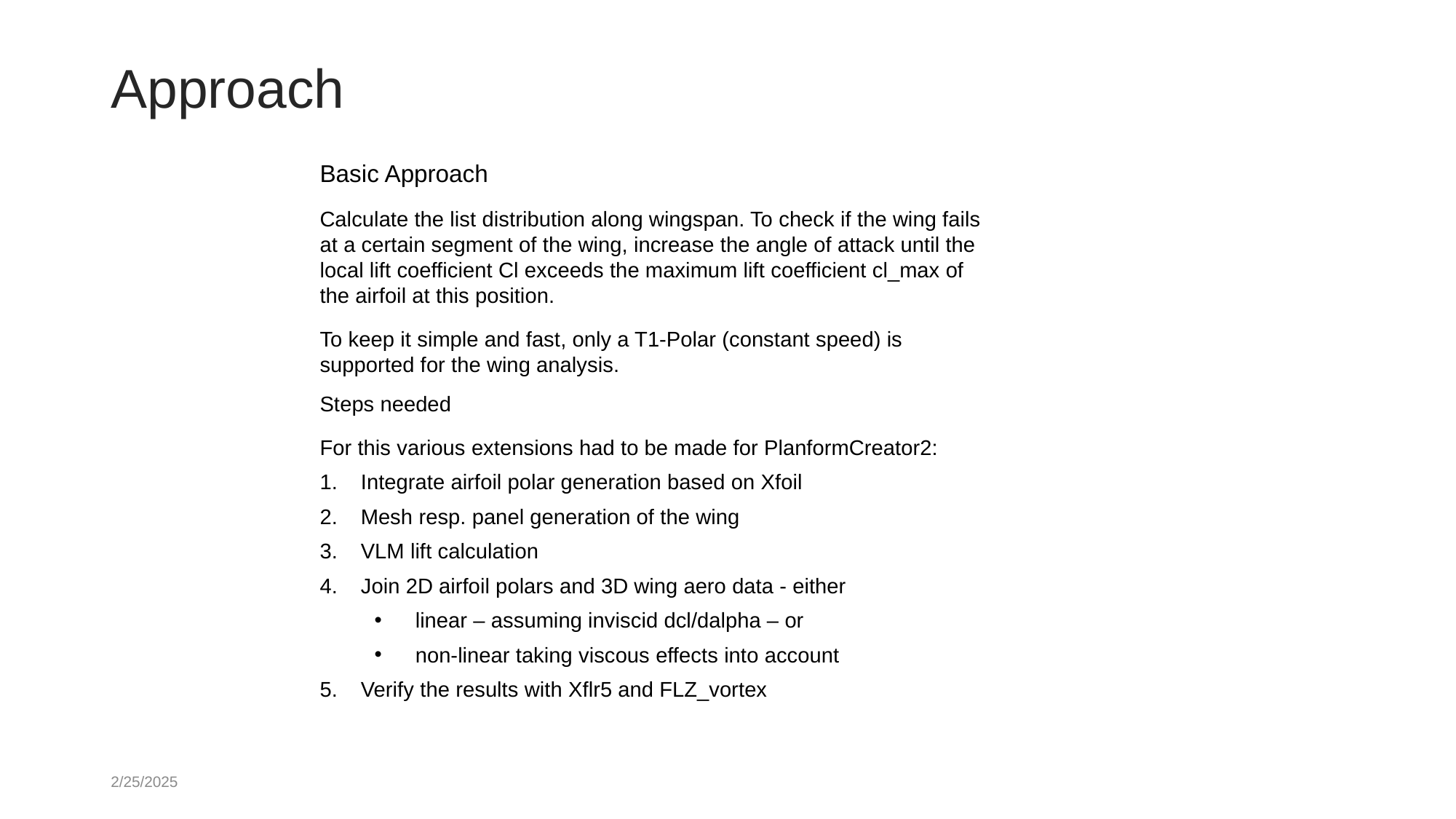

# Approach
Basic Approach
Calculate the list distribution along wingspan. To check if the wing fails at a certain segment of the wing, increase the angle of attack until the local lift coefficient Cl exceeds the maximum lift coefficient cl_max of the airfoil at this position.
To keep it simple and fast, only a T1-Polar (constant speed) is supported for the wing analysis.
Steps needed
For this various extensions had to be made for PlanformCreator2:
Integrate airfoil polar generation based on Xfoil
Mesh resp. panel generation of the wing
VLM lift calculation
Join 2D airfoil polars and 3D wing aero data - either
linear – assuming inviscid dcl/dalpha – or
non-linear taking viscous effects into account
Verify the results with Xflr5 and FLZ_vortex
2/25/2025